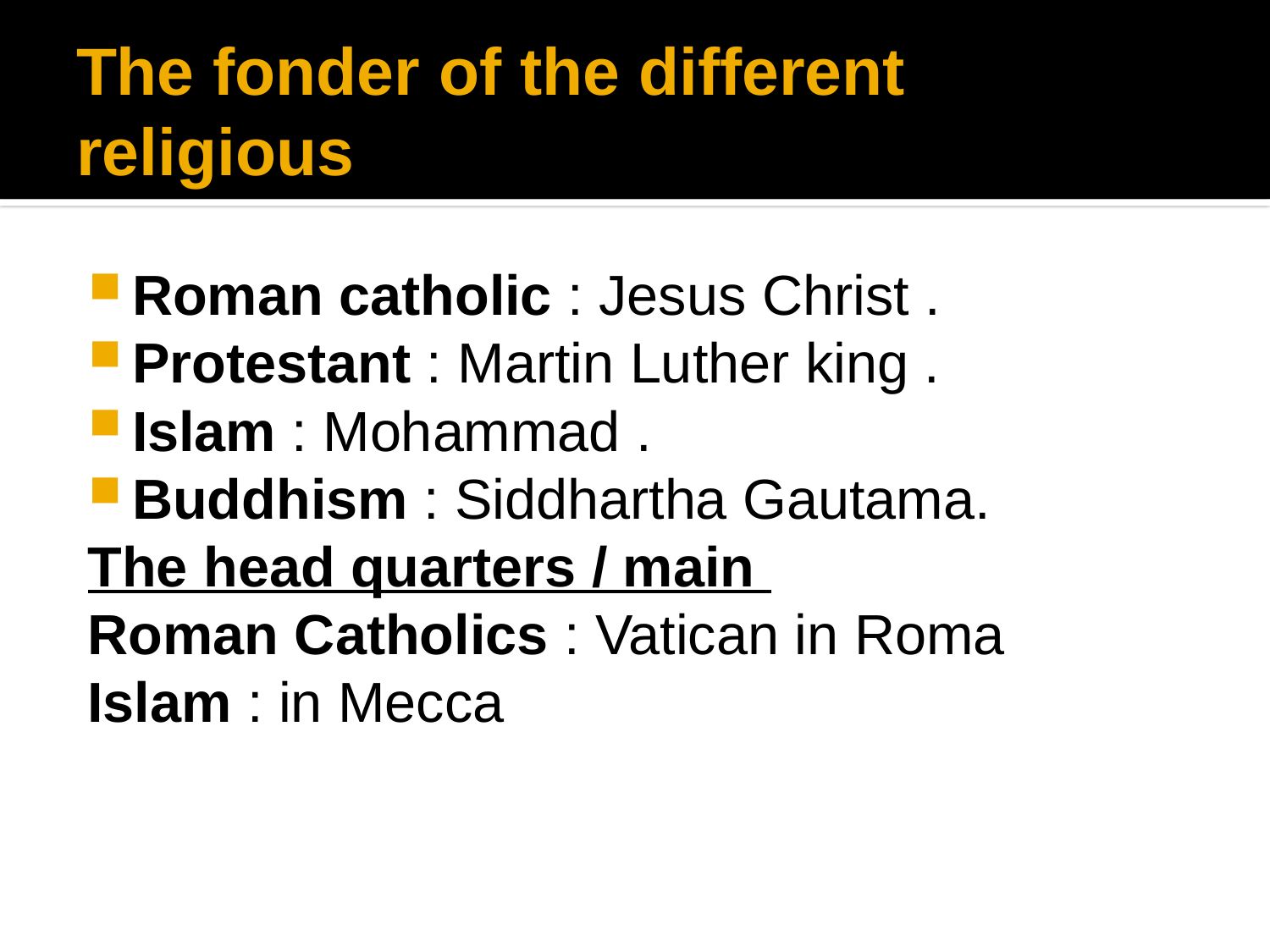

# The fonder of the different religious
Roman catholic : Jesus Christ .
Protestant : Martin Luther king .
Islam : Mohammad .
Buddhism : Siddhartha Gautama.
The head quarters / main
Roman Catholics : Vatican in Roma
Islam : in Mecca